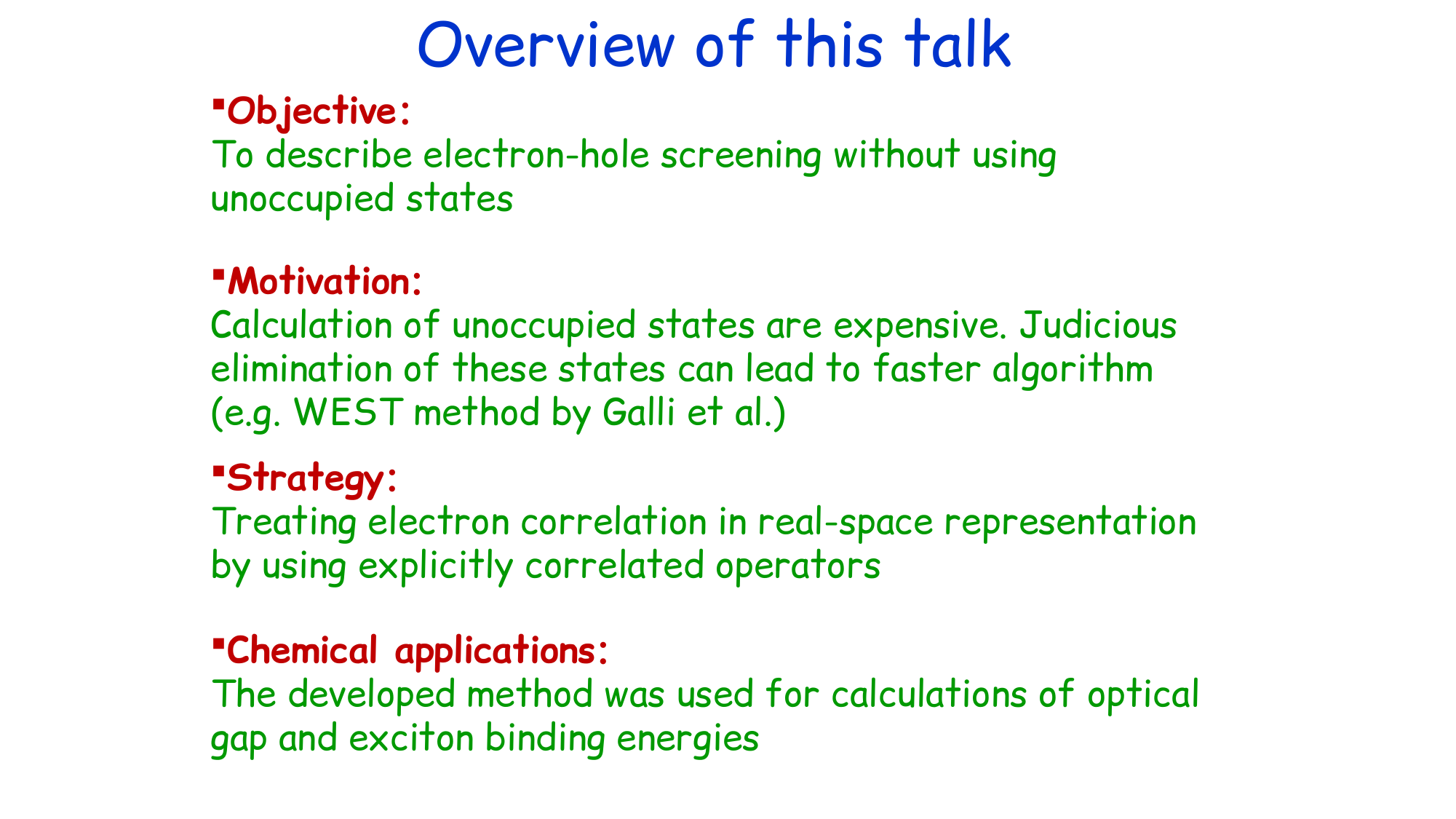

Overview of this talk
Objective:
To describe electron-hole screening without using unoccupied states
Motivation:
Calculation of unoccupied states are expensive. Judicious elimination of these states can lead to faster algorithm
(e.g. WEST method by Galli et al.)
Strategy:
Treating electron correlation in real-space representation by using explicitly correlated operators
Chemical applications:
The developed method was used for calculations of optical gap and exciton binding energies